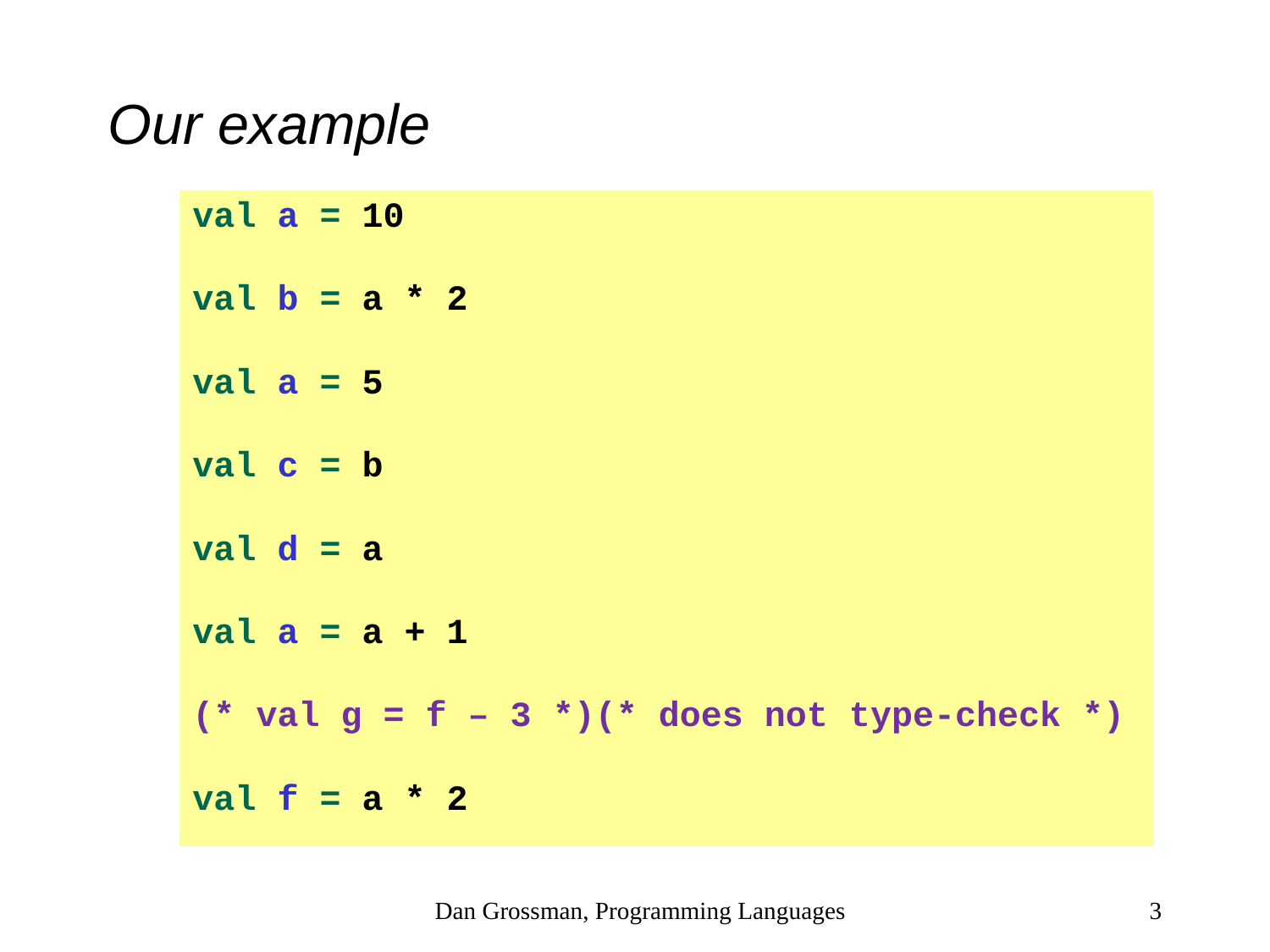

# Our example
val a = 10

val b = a * 2

val a = 5

val c = b

val d = a

val a = a + 1

(* val g = f – 3 *)(* does not type-check *)

val f = a * 2

Dan Grossman, Programming Languages
3